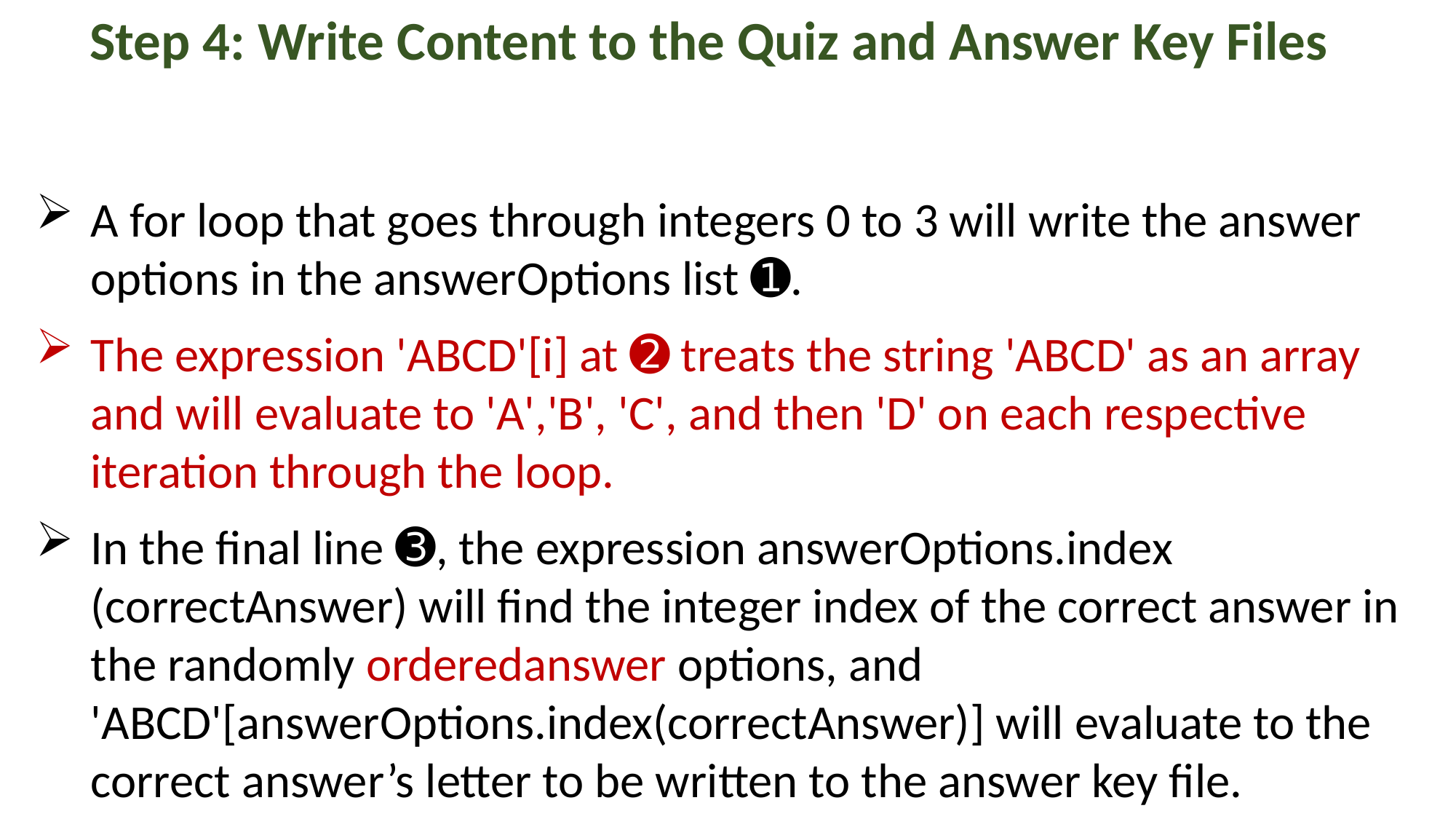

Step 4: Write Content to the Quiz and Answer Key Files
A for loop that goes through integers 0 to 3 will write the answer options in the answerOptions list ➊.
The expression 'ABCD'[i] at ➋ treats the string 'ABCD' as an array and will evaluate to 'A','B', 'C', and then 'D' on each respective iteration through the loop.
In the final line ➌, the expression answerOptions.index (correctAnswer) will find the integer index of the correct answer in the randomly orderedanswer options, and 'ABCD'[answerOptions.index(correctAnswer)] will evaluate to the correct answer’s letter to be written to the answer key file.